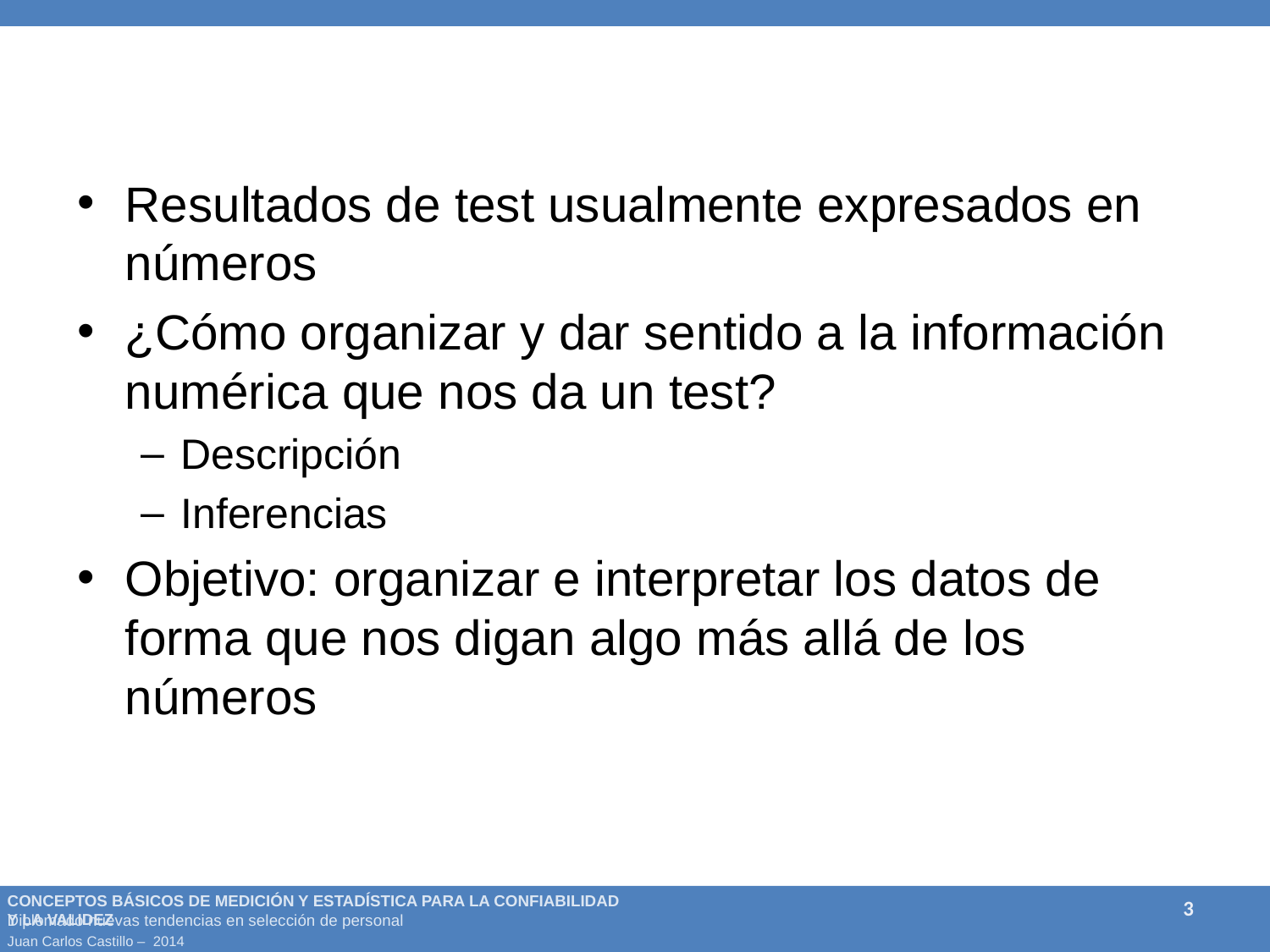

#
Resultados de test usualmente expresados en números
¿Cómo organizar y dar sentido a la información numérica que nos da un test?
Descripción
Inferencias
Objetivo: organizar e interpretar los datos de forma que nos digan algo más allá de los números
3